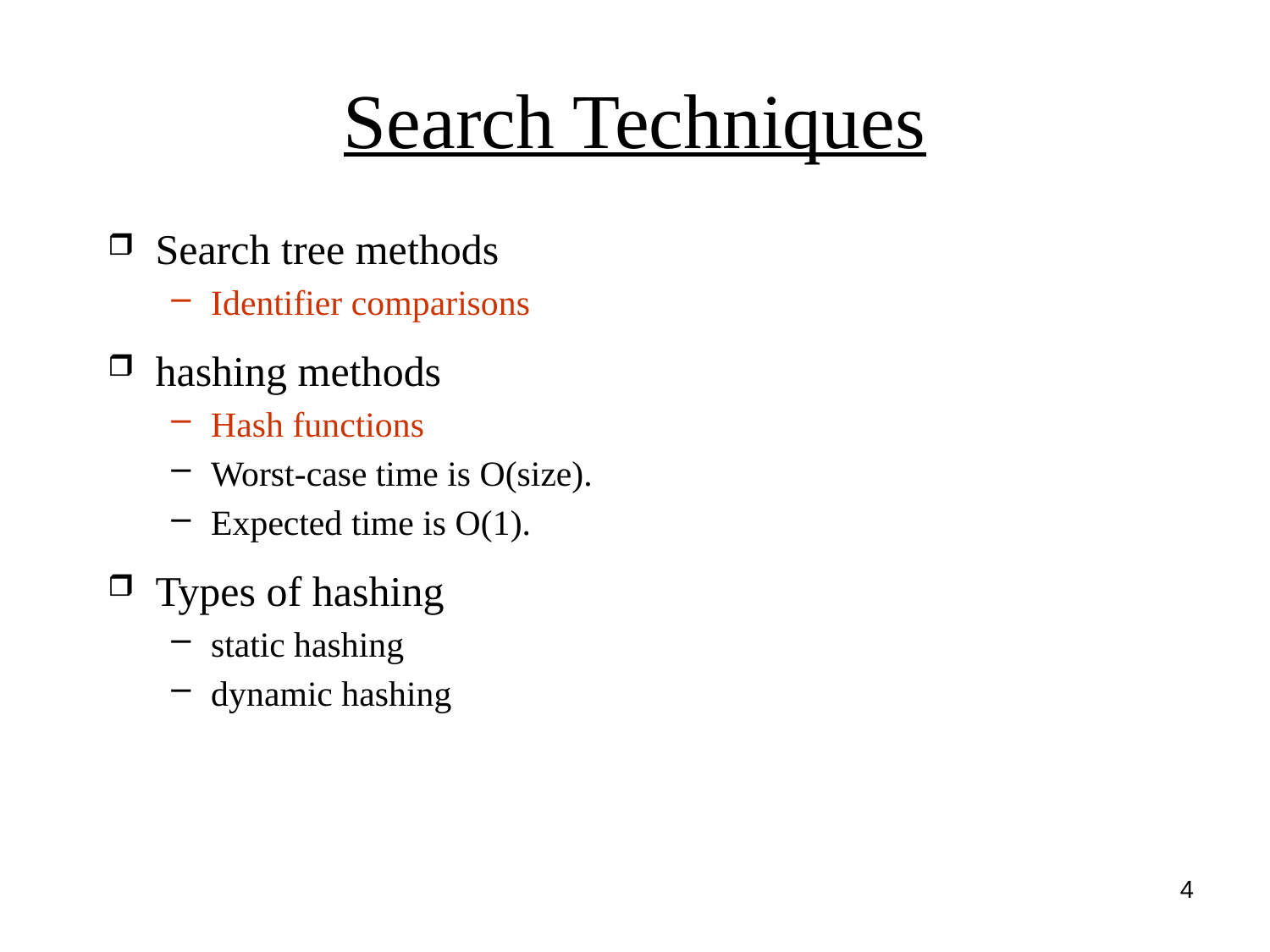

# Search Techniques
Search tree methods
Identifier comparisons
hashing methods
Hash functions
Worst-case time is O(size).
Expected time is O(1).
Types of hashing
static hashing
dynamic hashing
4